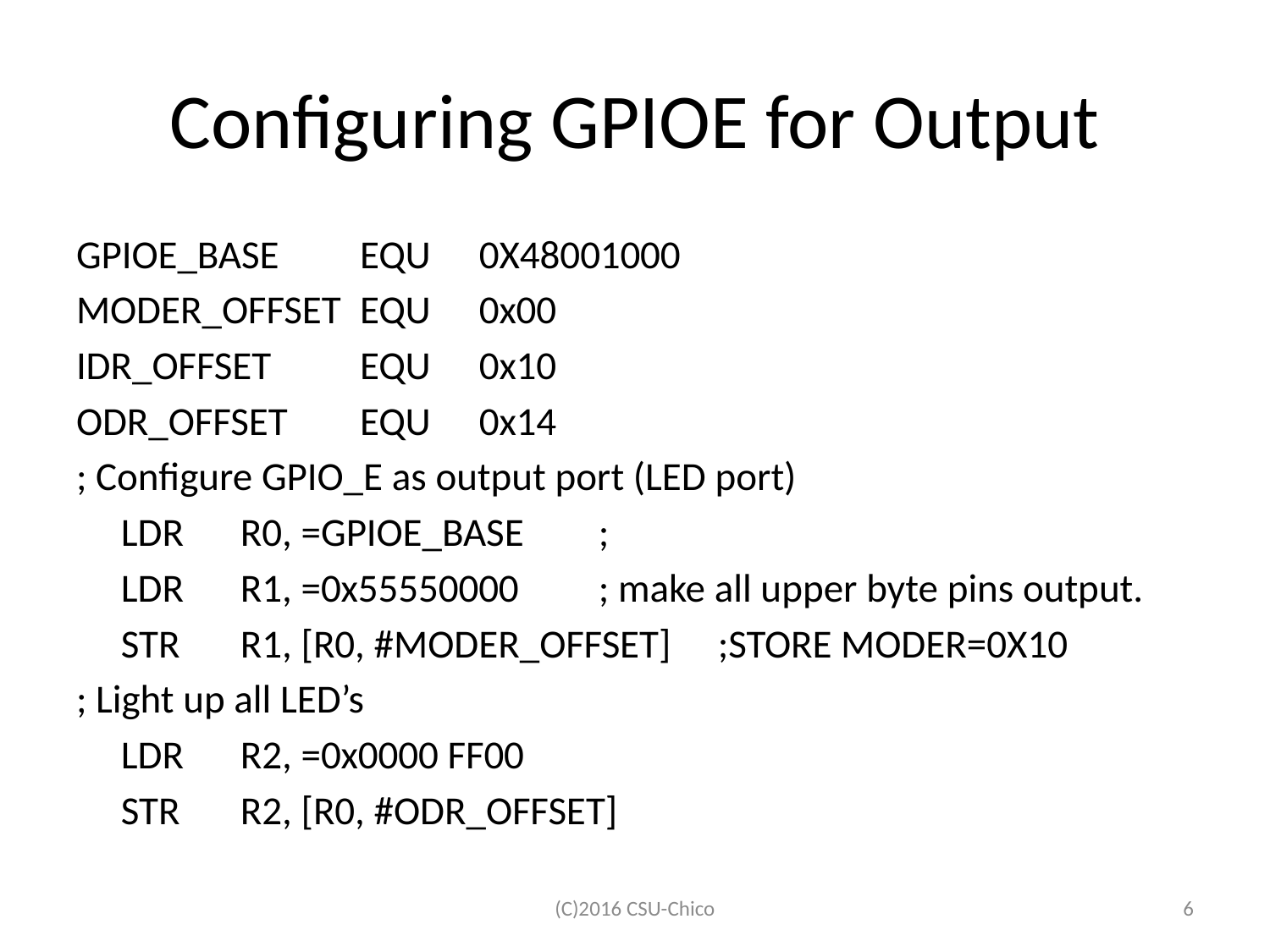

# Configuring GPIOE for Output
GPIOE_BASE		EQU	0X48001000
MODER_OFFSET 	EQU	0x00
IDR_OFFSET		EQU	0x10
ODR_OFFSET		EQU	0x14
; Configure GPIO_E as output port (LED port)
	LDR	R0, =GPIOE_BASE	;
	LDR	R1, =0x55550000	; make all upper byte pins output.
	STR	R1, [R0, #MODER_OFFSET]	;STORE MODER=0X10
; Light up all LED’s
	LDR	R2, =0x0000 FF00
	STR	R2, [R0, #ODR_OFFSET]
(C)2016 CSU-Chico
6